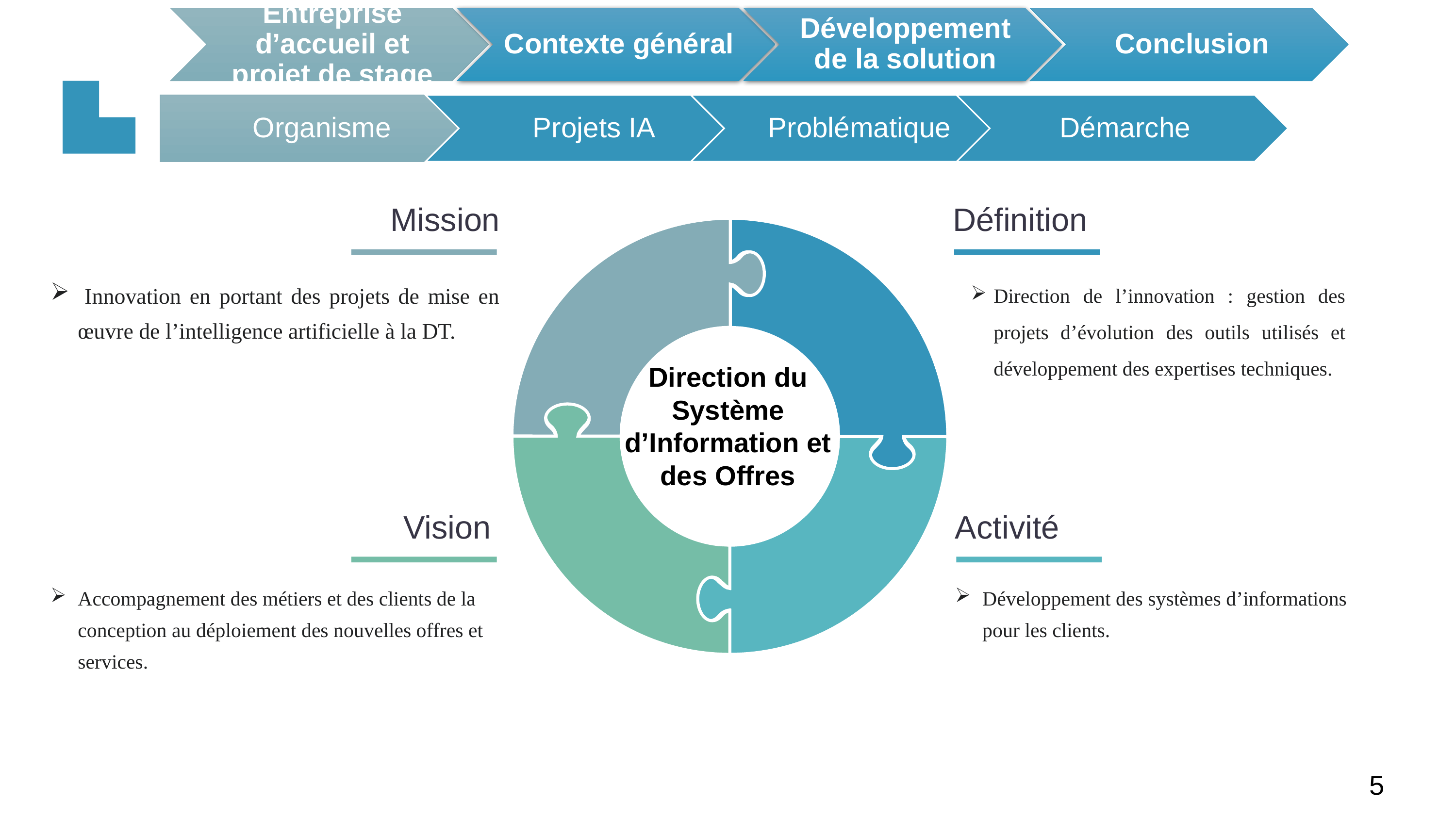

Entreprise d’accueil et projet de stage
Contexte général
Développement de la solution
Conclusion

Organisme
Projets IA
Problématique
Démarche
Mission

Définition

 Innovation en portant des projets de mise en œuvre de l’intelligence artificielle à la DT.
Direction de l’innovation : gestion des projets d’évolution des outils utilisés et développement des expertises techniques.
Direction du Système d’Information et des Offres
Vision
Activité
Accompagnement des métiers et des clients de la conception au déploiement des nouvelles offres et services.
Développement des systèmes d’informations pour les clients.
5